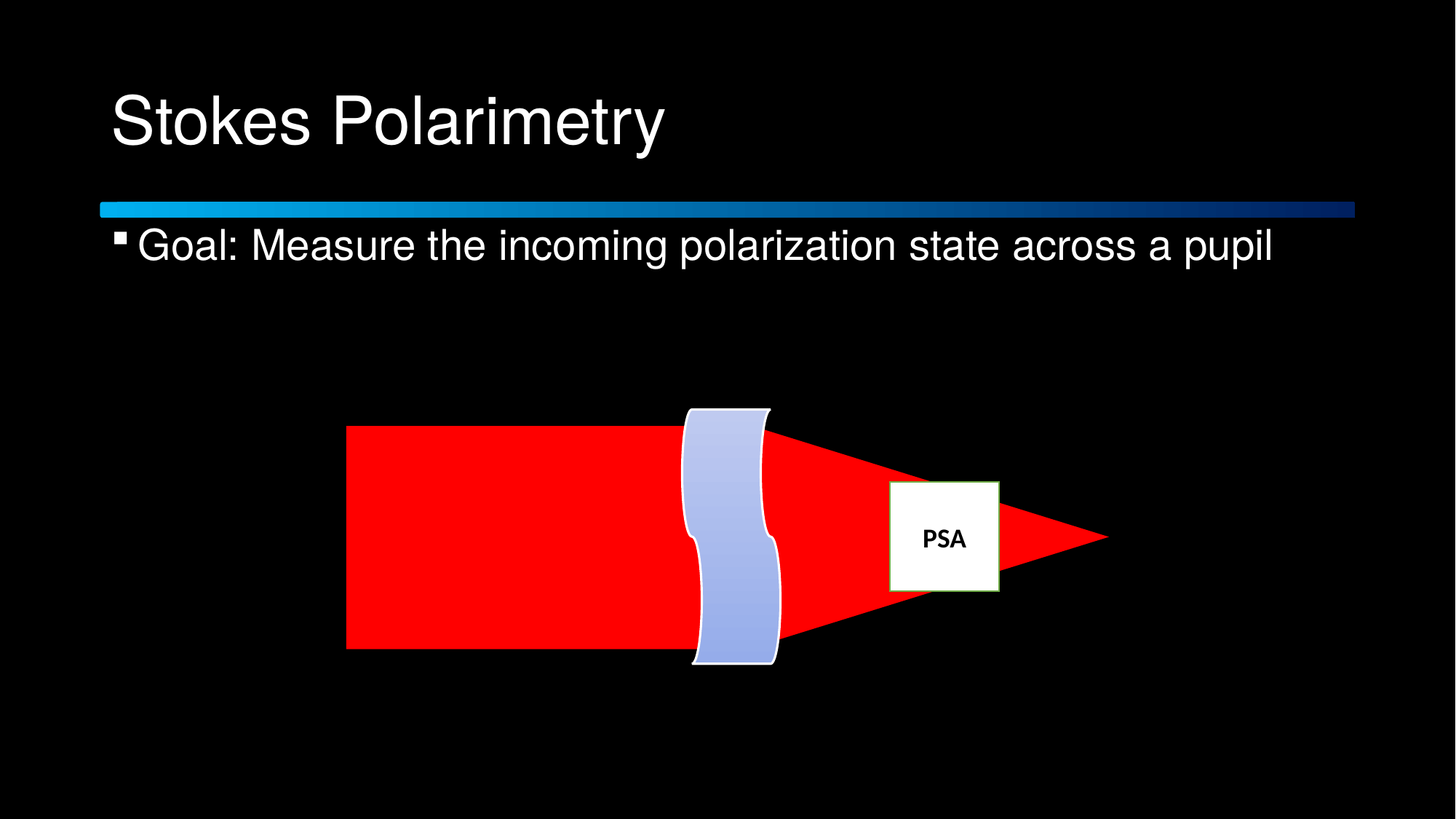

# Stokes Polarimetry
Goal: Measure the incoming polarization state across a pupil

PSA